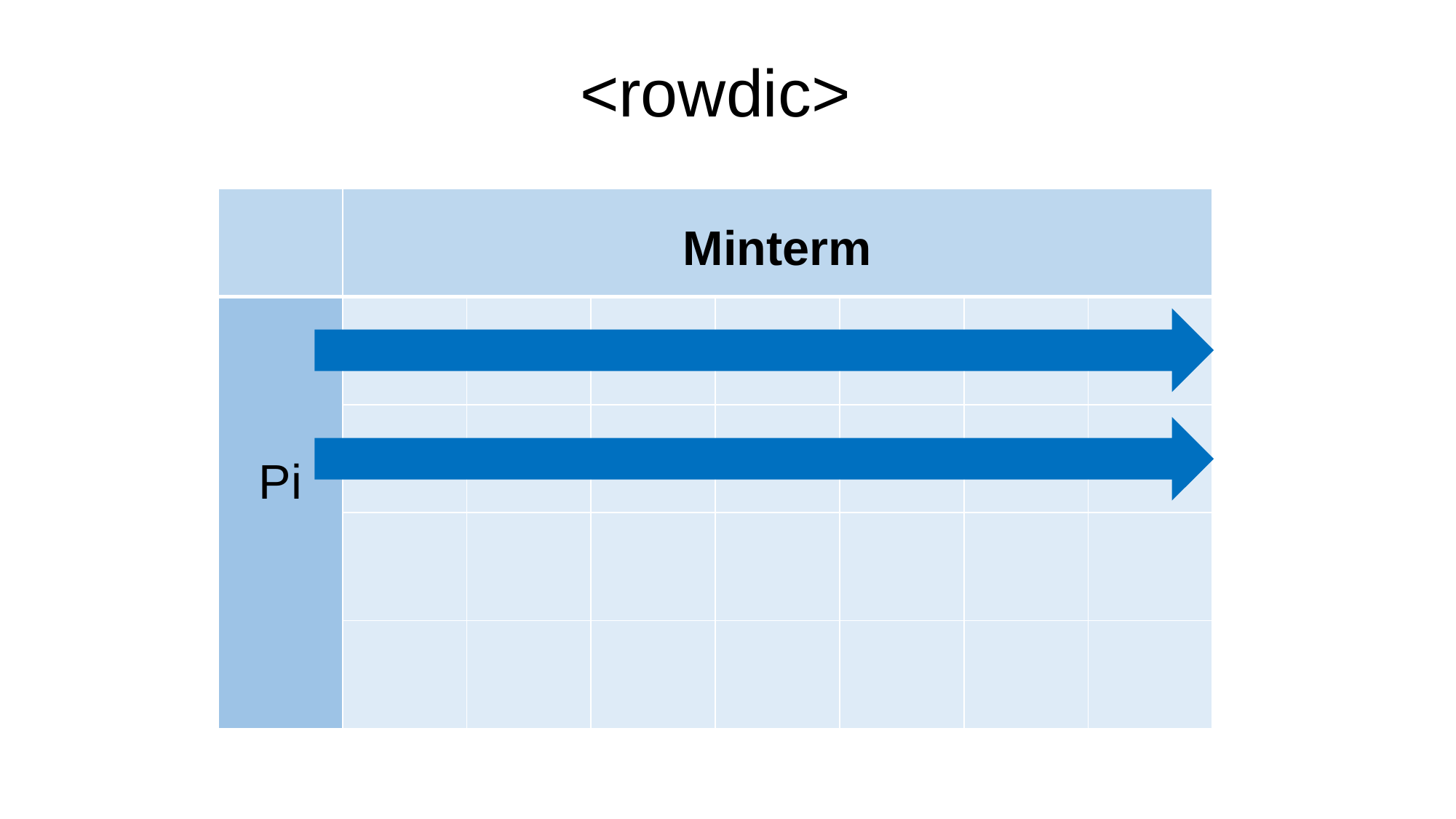

# <rowdic>
|  | Minterm |  |  |  |  |  |  |
| --- | --- | --- | --- | --- | --- | --- | --- |
| Pi |  |  |  |  |  |  |  |
|  |  |  |  |  |  |  |  |
|  |  |  |  |  |  |  |  |
|  |  |  |  |  |  |  |  |